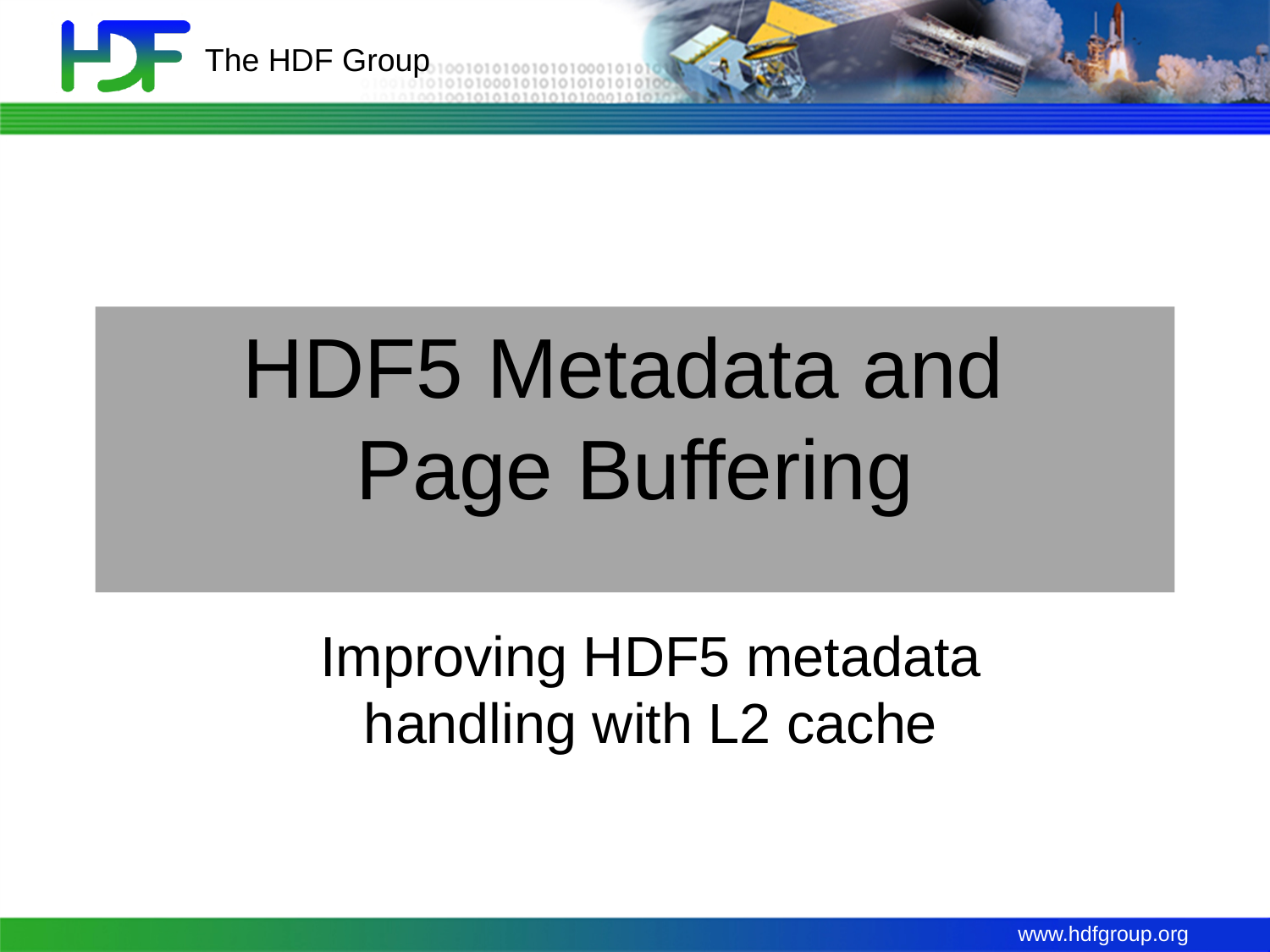

# HDF5 Metadata and Page Buffering
Improving HDF5 metadata handling with L2 cache